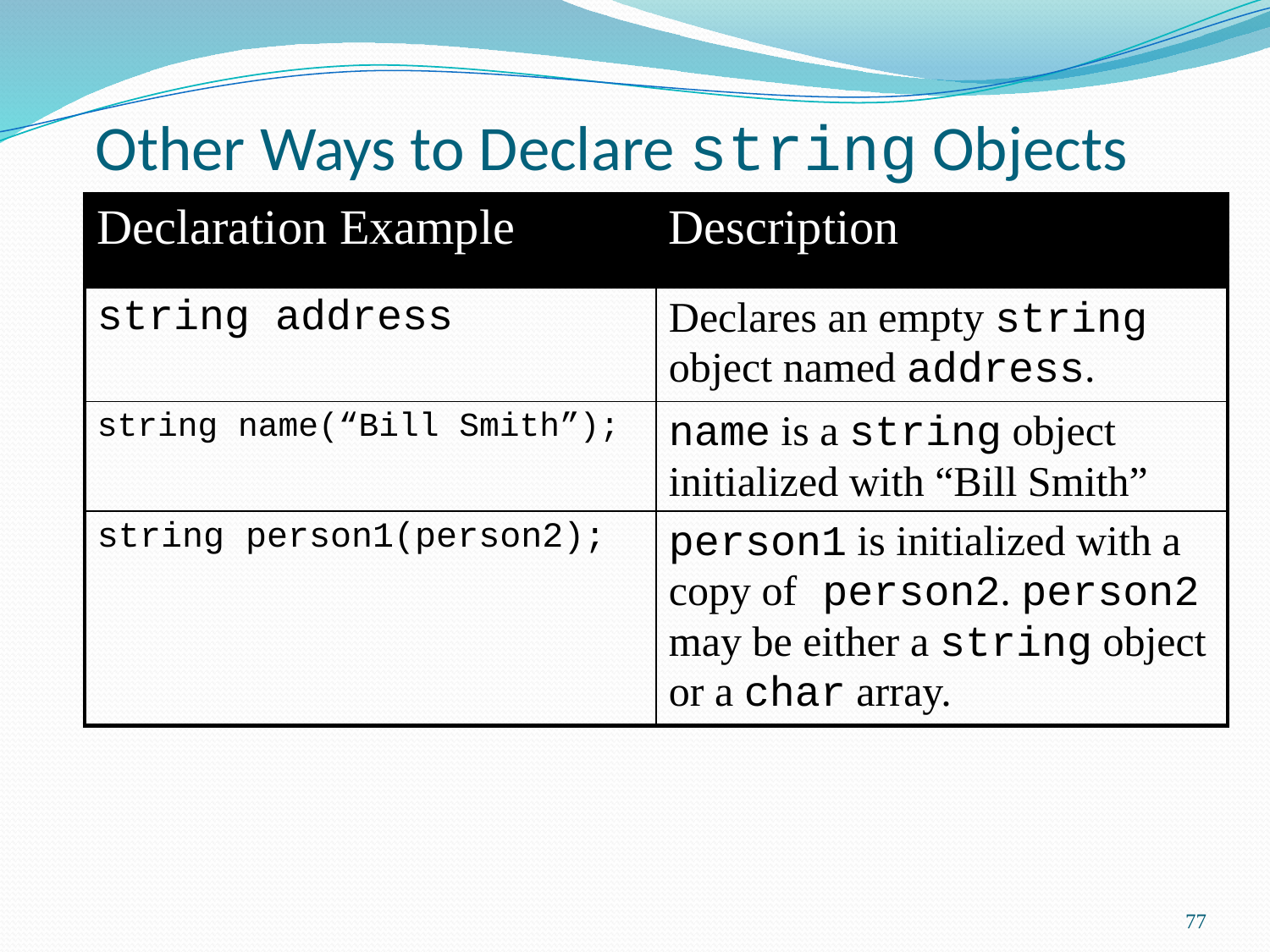

# Other Ways to Declare string Objects
| Declaration Example | Description |
| --- | --- |
| string address | Declares an empty string object named address. |
| string name(“Bill Smith”); | name is a string object initialized with “Bill Smith” |
| string person1(person2); | person1 is initialized with a copy of person2. person2 may be either a string object or a char array. |
77